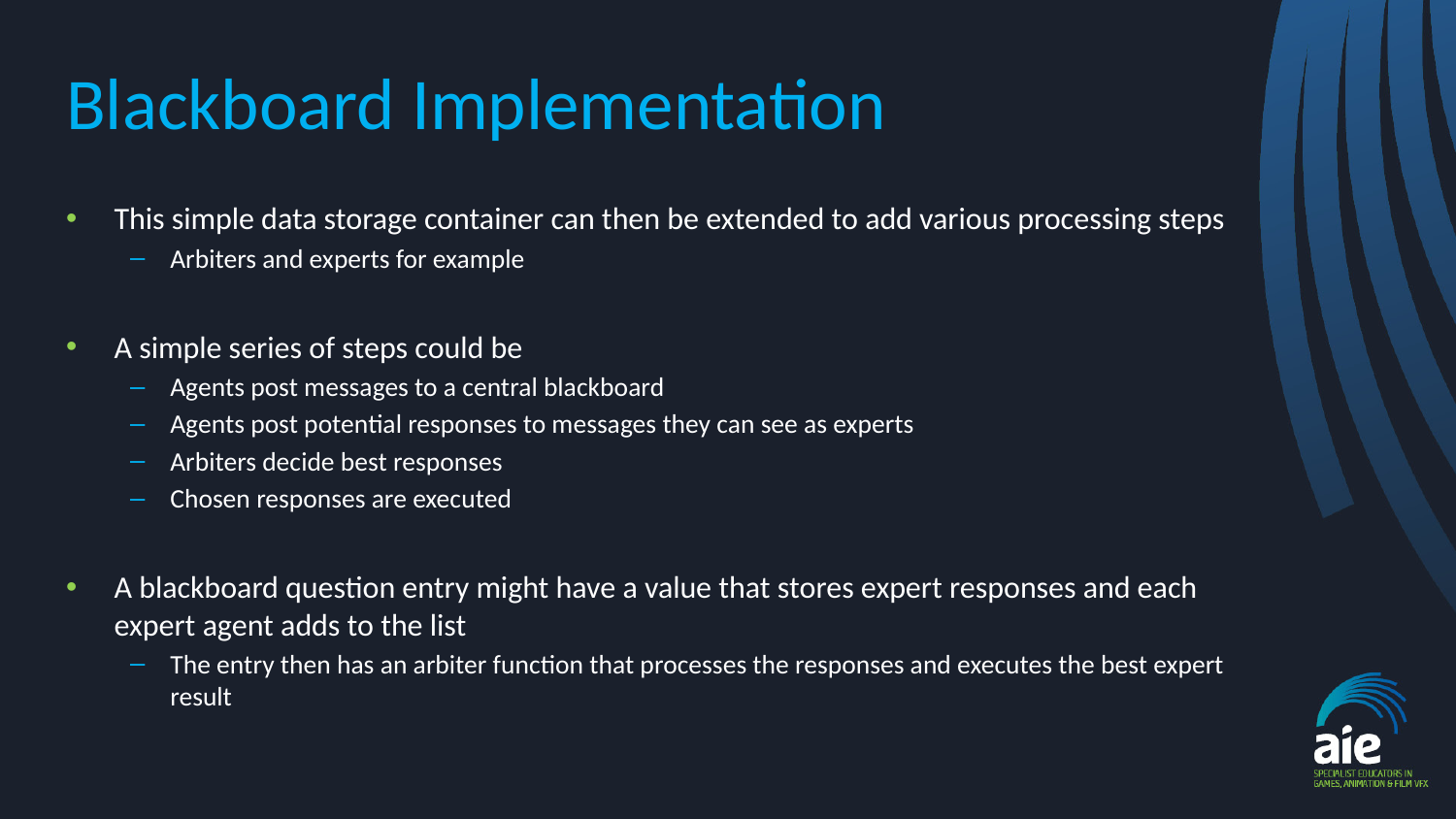

# Blackboard Implementation
This simple data storage container can then be extended to add various processing steps
Arbiters and experts for example

A simple series of steps could be
Agents post messages to a central blackboard
Agents post potential responses to messages they can see as experts
Arbiters decide best responses
Chosen responses are executed

A blackboard question entry might have a value that stores expert responses and each expert agent adds to the list
The entry then has an arbiter function that processes the responses and executes the best expert result